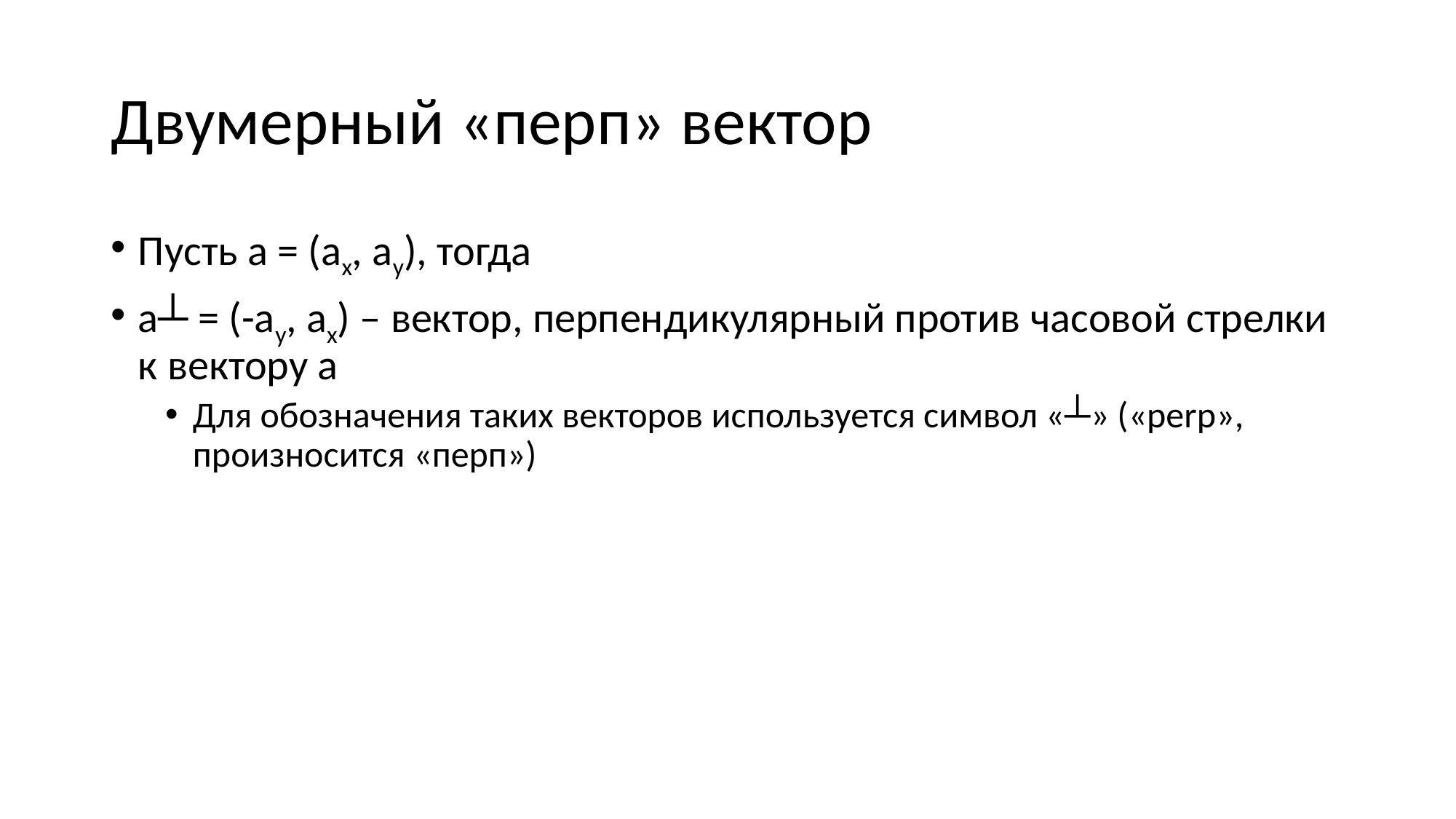

# Двумерный «перп» вектор
Пусть a = (ax, ay), тогда
a┴ = (-ay, ax) – вектор, перпендикулярный против часовой стрелки к вектору a
Для обозначения таких векторов используется символ «┴» («perp», произносится «перп»)